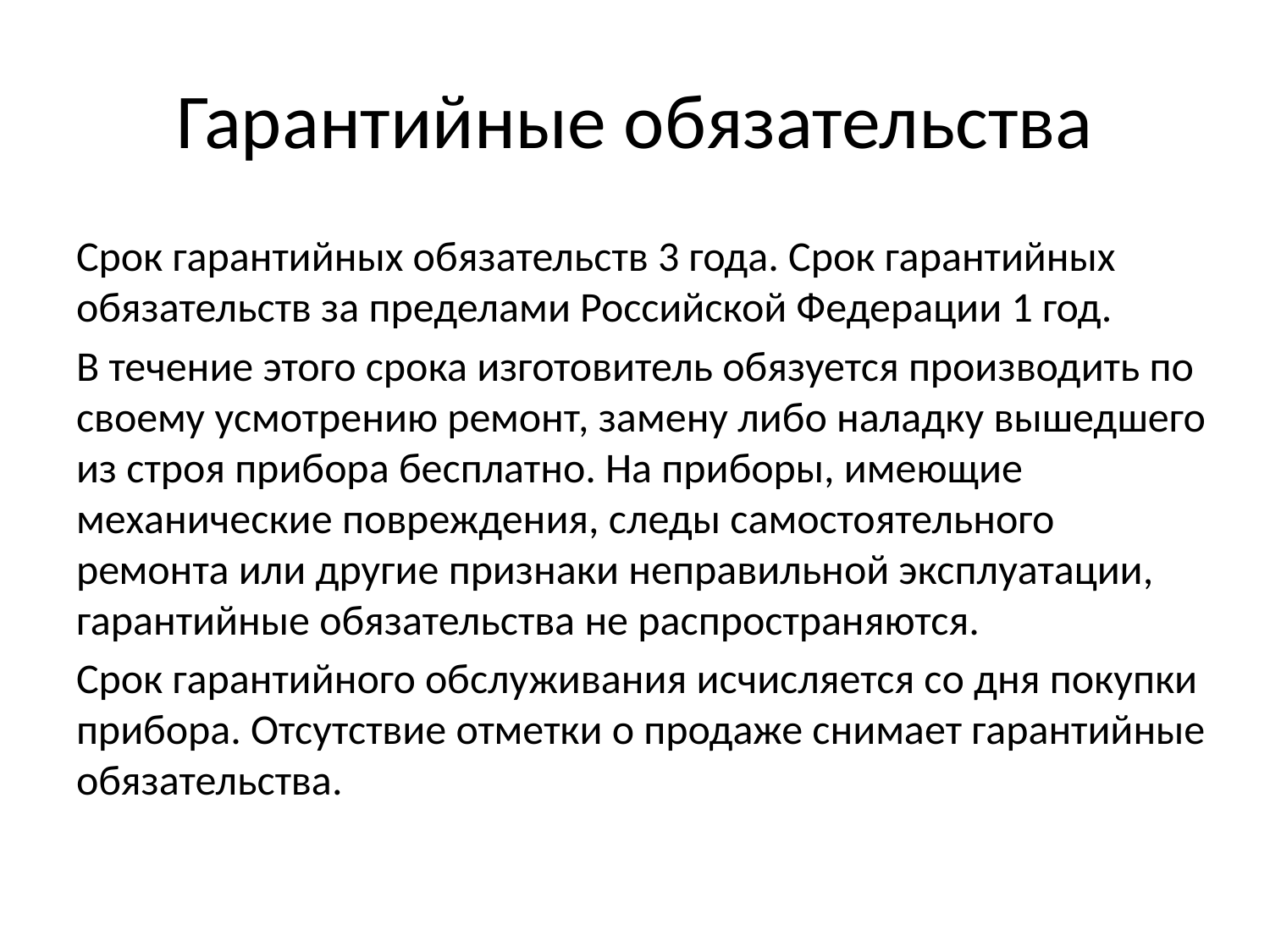

# Гарантийные обязательства
Срок гарантийных обязательств 3 года. Срок гарантийных обязательств за пределами Российской Федерации 1 год.
В течение этого срока изготовитель обязуется производить по своему усмотрению ремонт, замену либо наладку вышедшего из строя прибора бесплатно. На приборы, имеющие механические повреждения, следы самостоятельного ремонта или другие признаки неправильной эксплуатации, гарантийные обязательства не распространяются.
Срок гарантийного обслуживания исчисляется со дня покупки прибора. Отсутствие отметки о продаже снимает гарантийные обязательства.